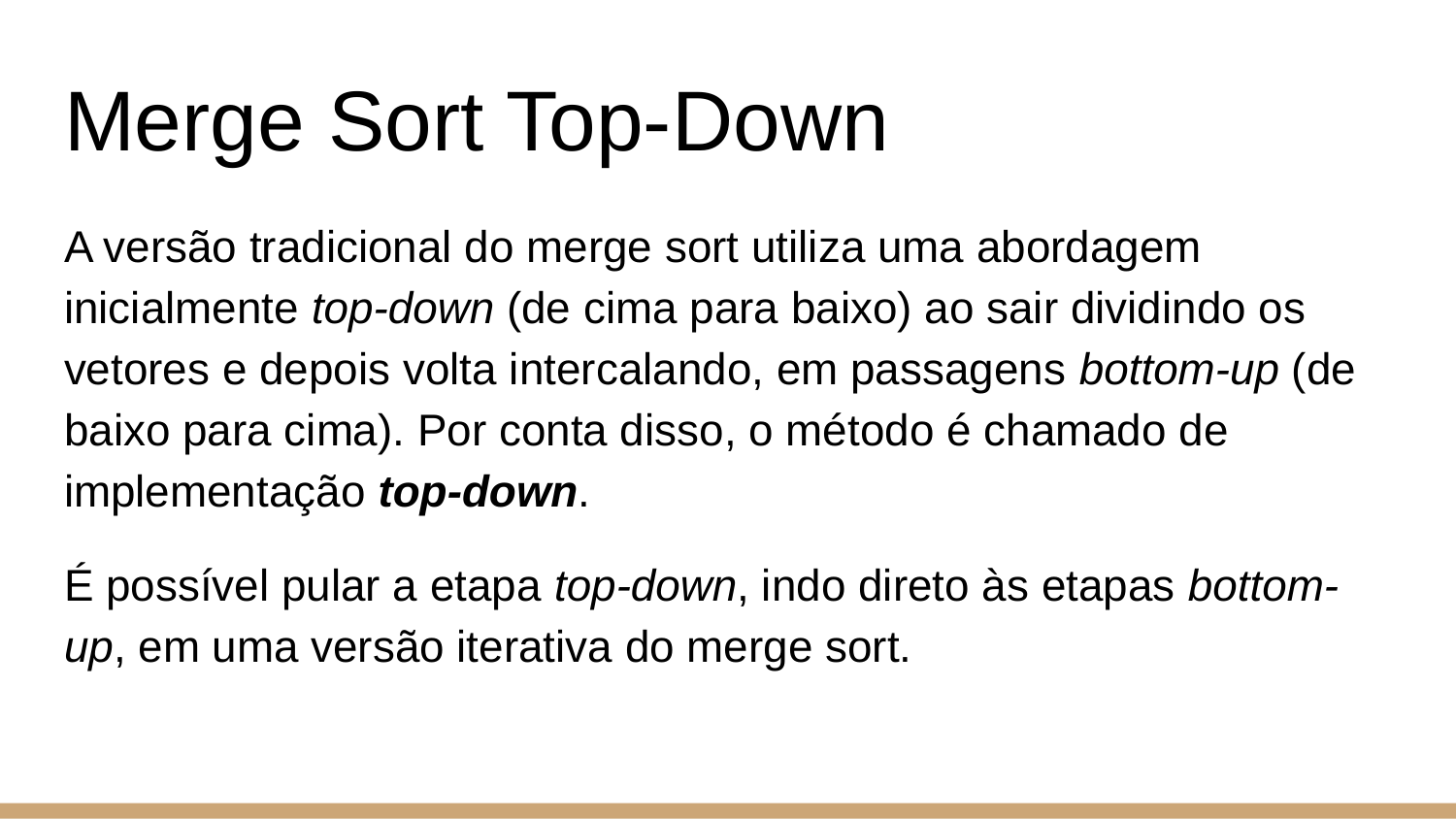

# Merge Sort Top-Down
A versão tradicional do merge sort utiliza uma abordagem inicialmente top-down (de cima para baixo) ao sair dividindo os vetores e depois volta intercalando, em passagens bottom-up (de baixo para cima). Por conta disso, o método é chamado de implementação top-down.
É possível pular a etapa top-down, indo direto às etapas bottom-up, em uma versão iterativa do merge sort.